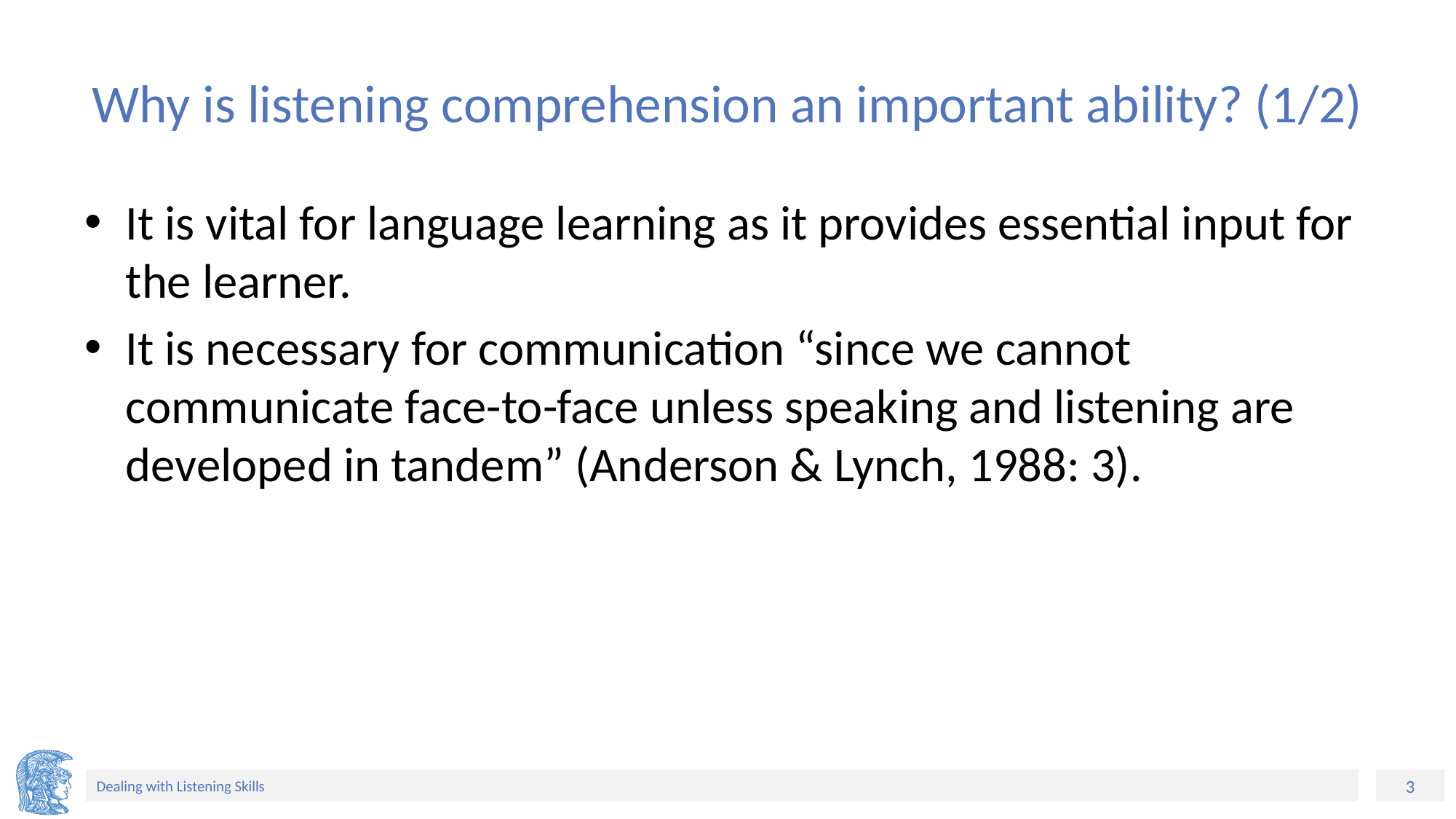

# Why is listening comprehension an important ability? (1/2)
It is vital for language learning as it provides essential input for the learner.
It is necessary for communication “since we cannot communicate face-to-face unless speaking and listening are developed in tandem” (Anderson & Lynch, 1988: 3).